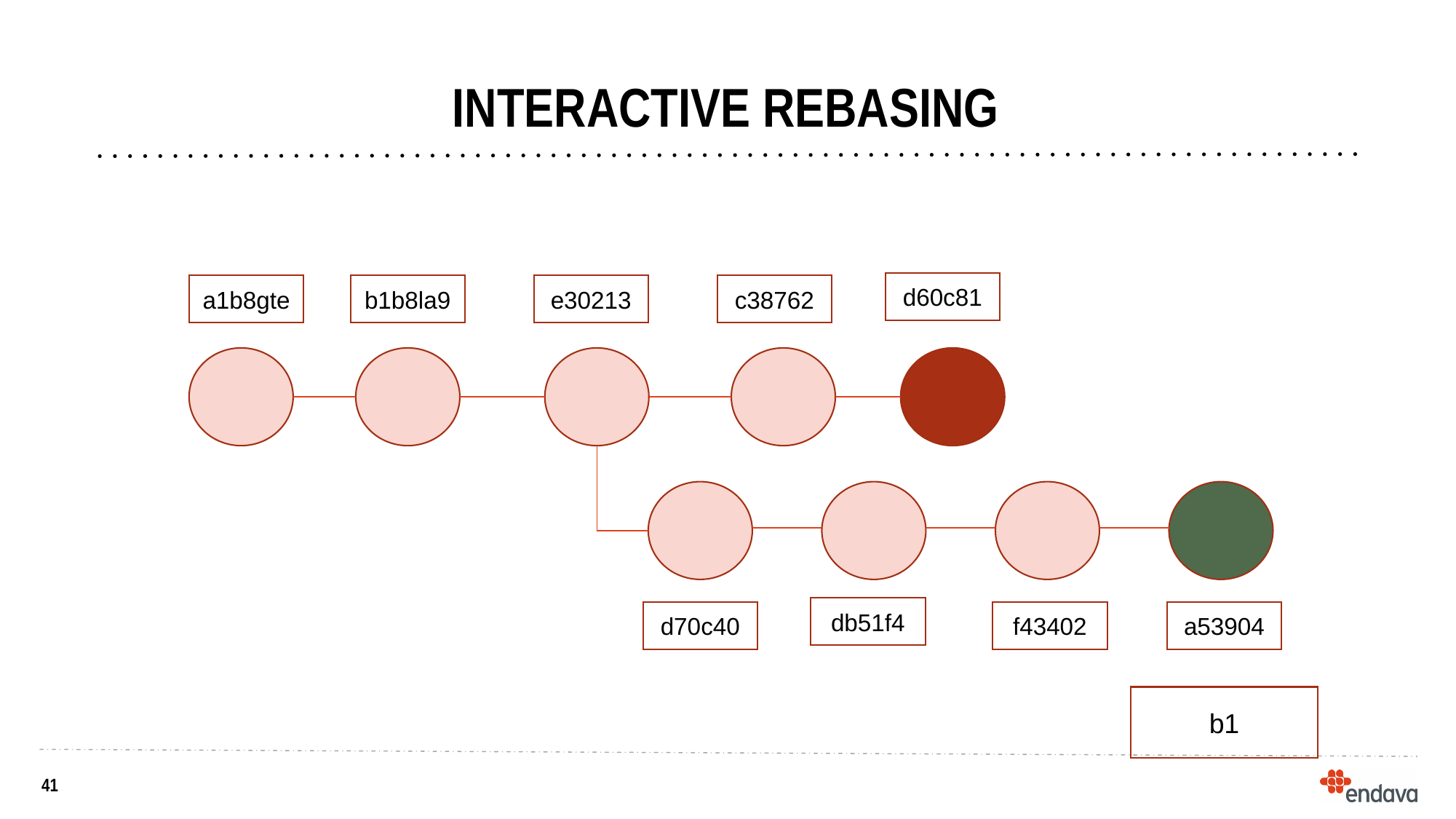

# INTERACTIVE REBASING
d60c81
e30213
c38762
b1b8la9
a1b8gte

db51f4
a53904
f43402
d70c40
b1